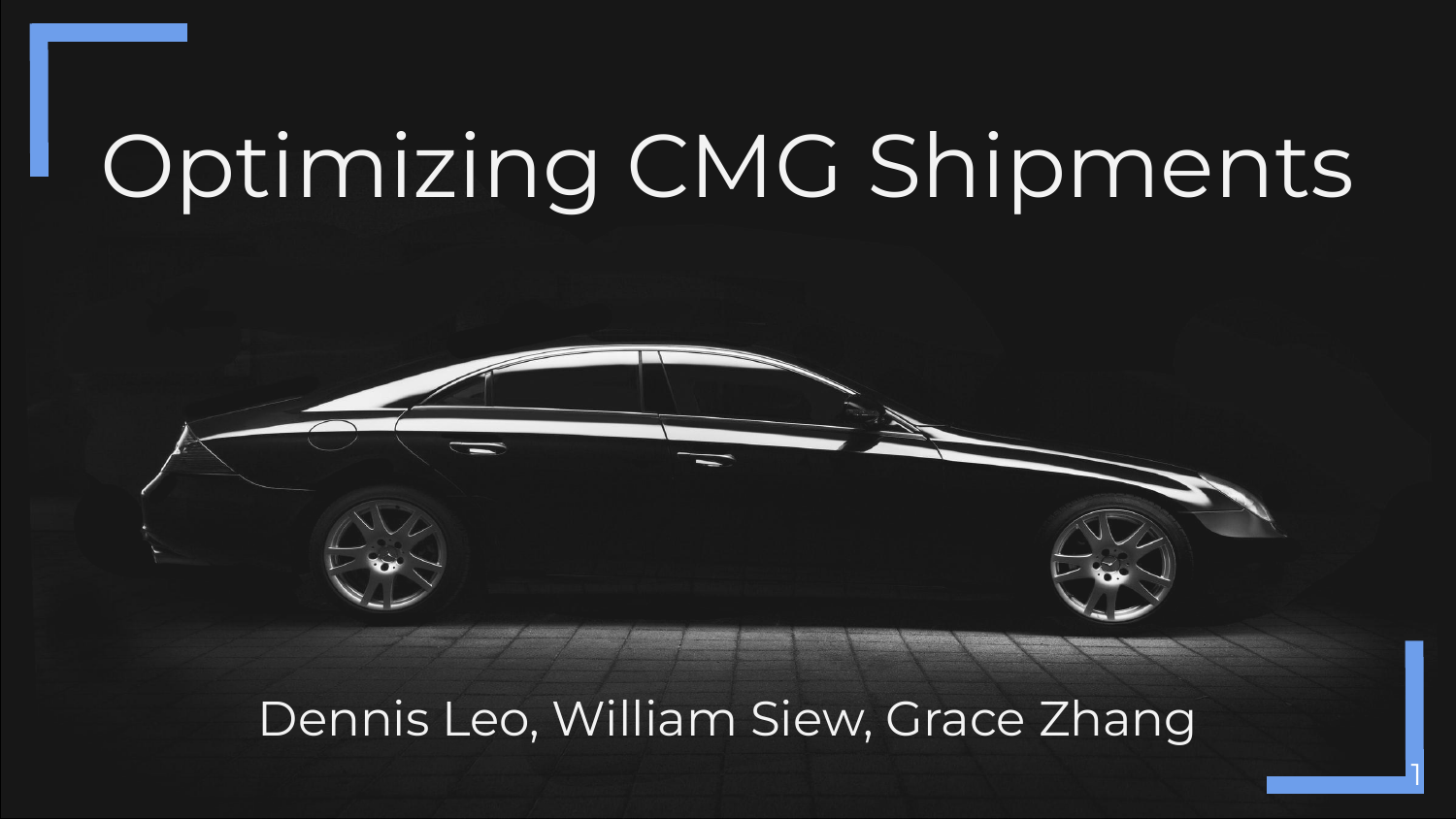

# Optimizing CMG Shipments
Dennis Leo, William Siew, Grace Zhang
1